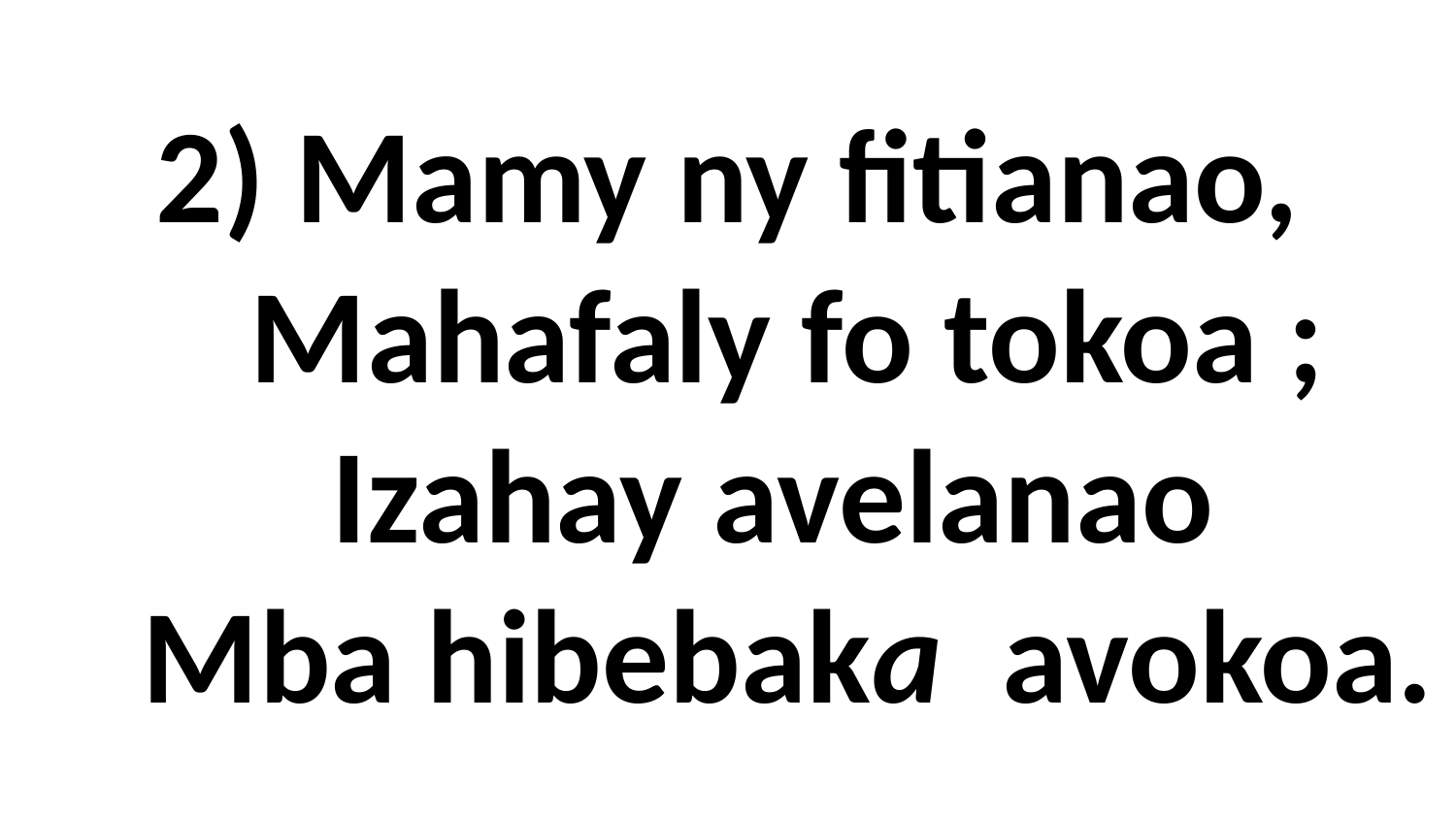

# 2) Mamy ny fitianao, Mahafaly fo tokoa ; Izahay avelanao Mba hibebaka  avokoa.